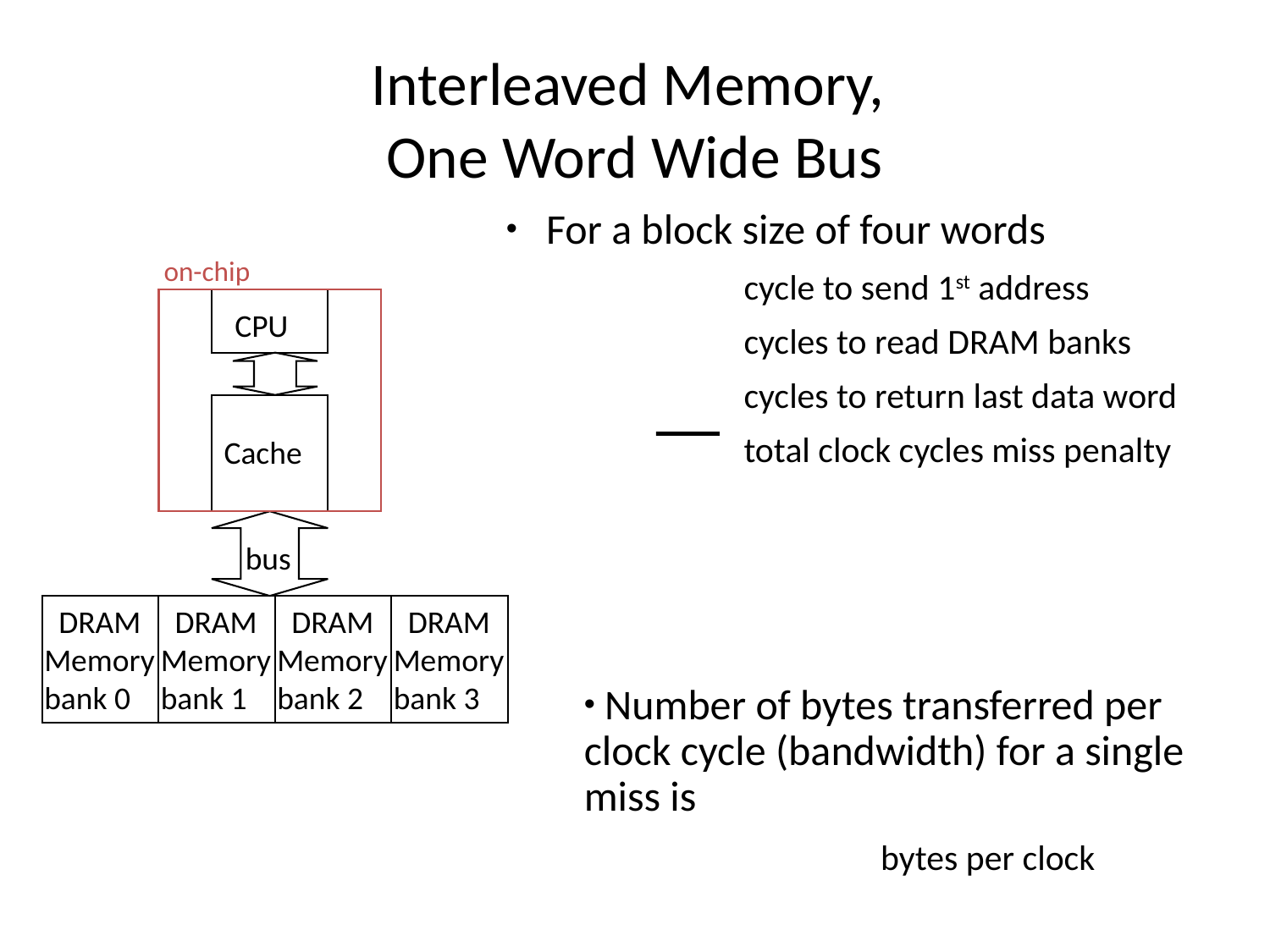

# Interleaved Memory, One Word Wide Bus
For a block size of four words
                     cycle to send 1st address
                     cycles to read DRAM banks
                     cycles to return last data word
                     total clock cycles miss penalty

on-chip

CPU

Cache

bus
  DRAM
Memory
bank 0

  DRAM
Memory
bank 1

  DRAM
Memory
bank 2

  DRAM
Memory
bank 3

 Number of bytes transferred per clock cycle (bandwidth) for a single miss is
                             bytes per clock